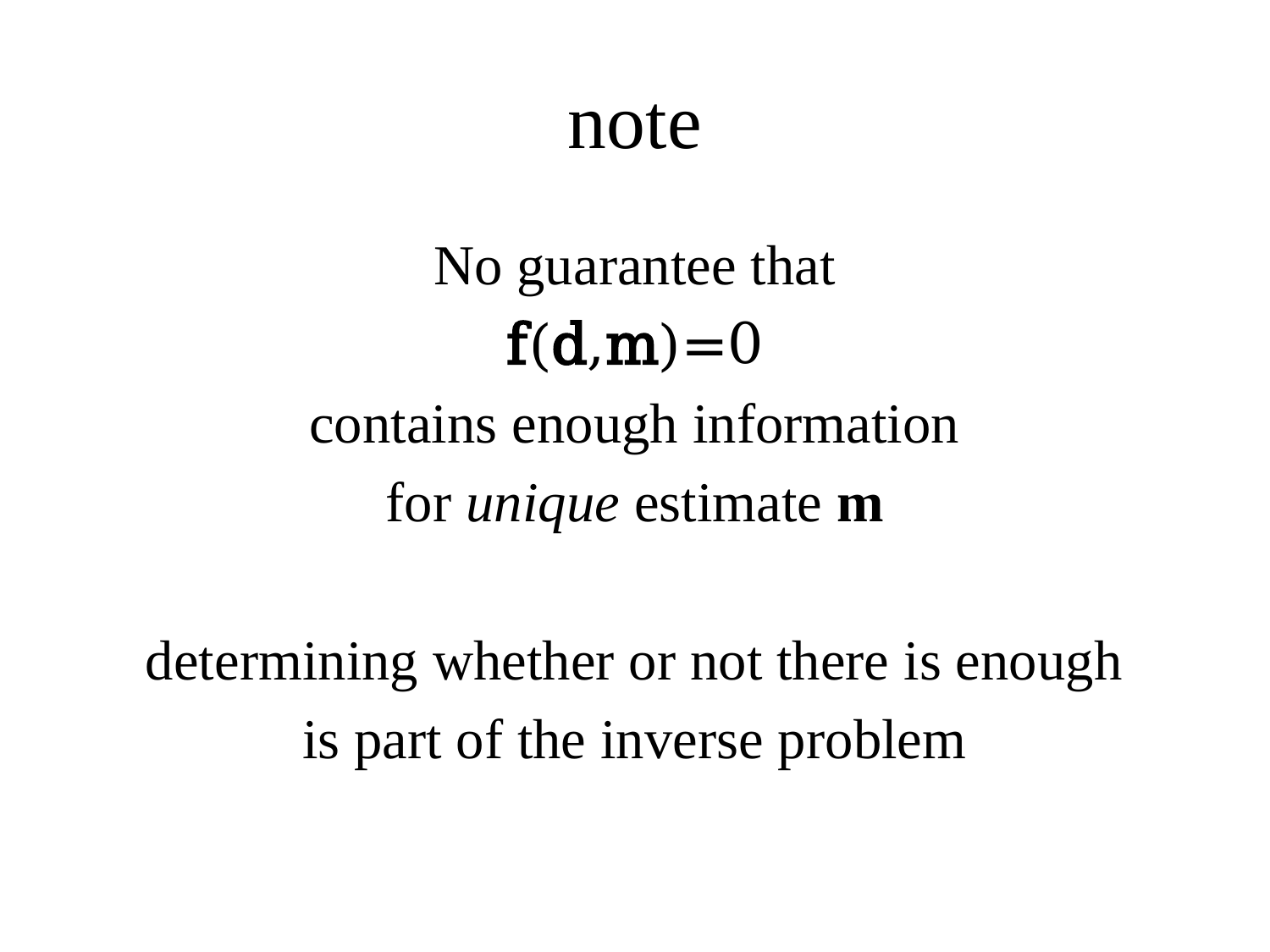

# note
No guarantee that
f(d,m)=0
contains enough information
for unique estimate m

determining whether or not there is enough
is part of the inverse problem